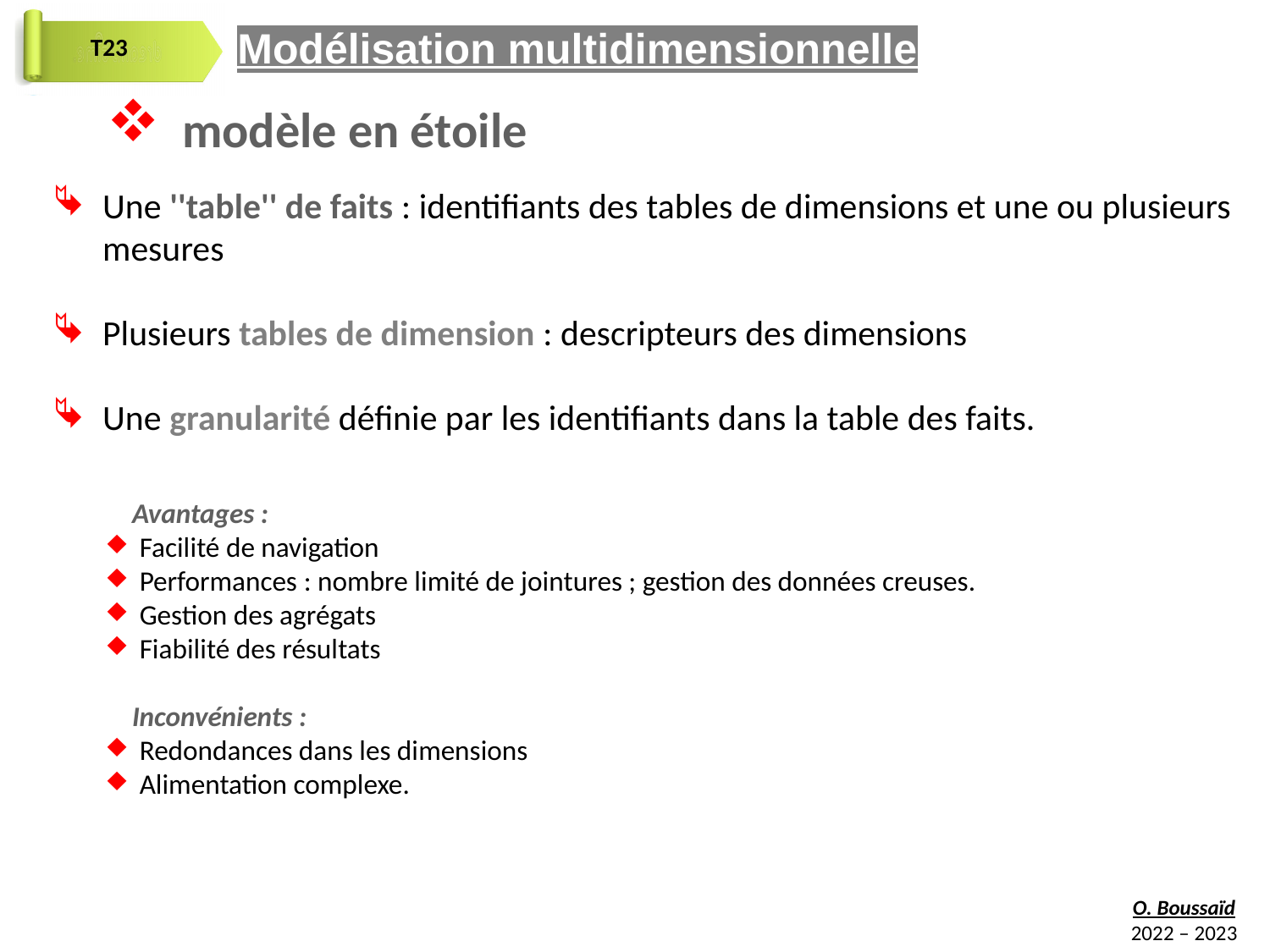

Modélisation multidimensionnelle
 modèle en étoile
Une ''table'' de faits : identifiants des tables de dimensions et une ou plusieurs mesures

Plusieurs tables de dimension : descripteurs des dimensions

Une granularité définie par les identifiants dans la table des faits.

Avantages :
  Facilité de navigation
  Performances : nombre limité de jointures ; gestion des données creuses.
  Gestion des agrégats
  Fiabilité des résultats

Inconvénients :
  Redondances dans les dimensions
  Alimentation complexe.